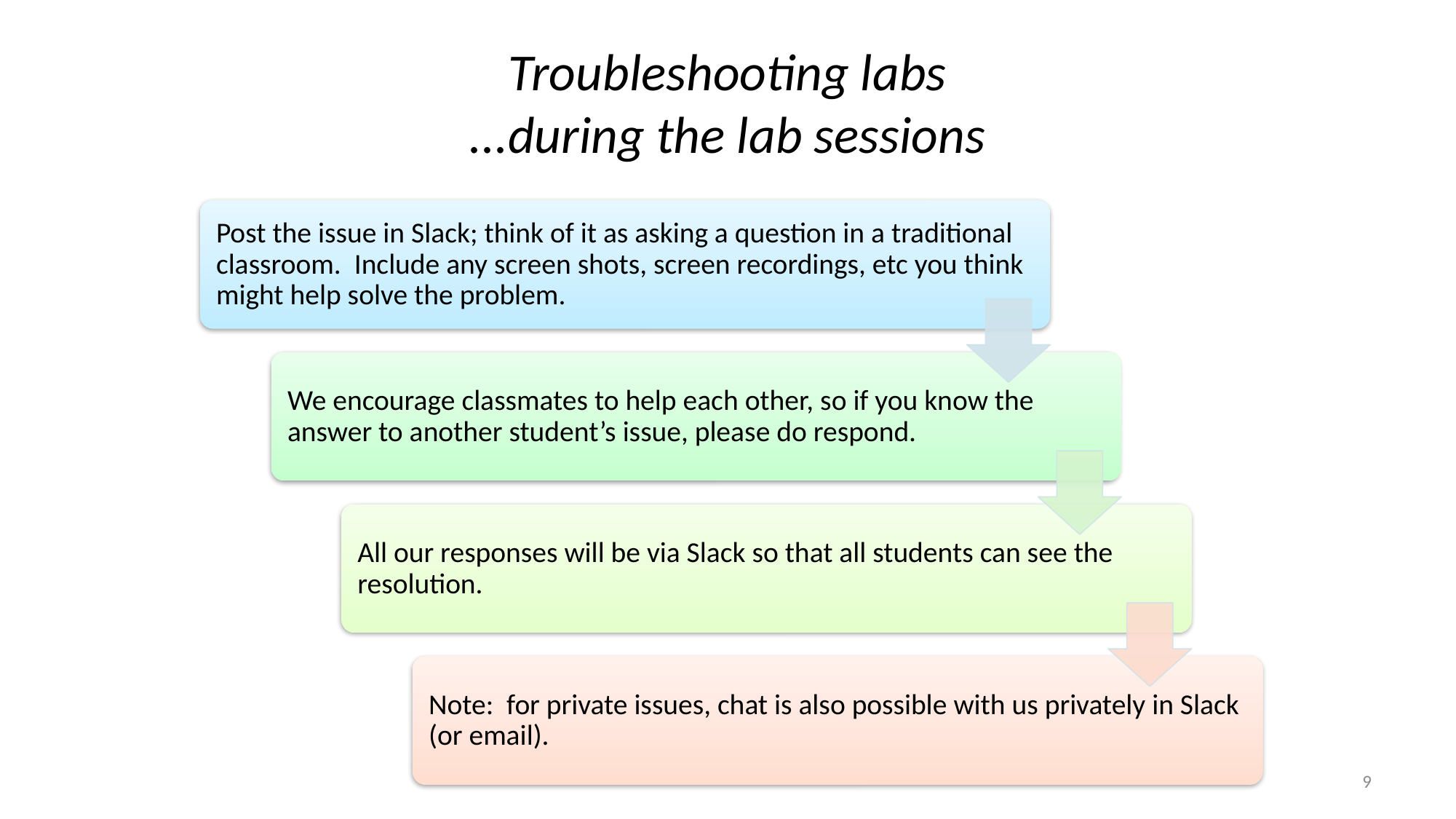

# Troubleshooting labs ...during the lab sessions
Post the issue in Slack; think of it as asking a question in a traditional classroom.  Include any screen shots, screen recordings, etc you think might help solve the problem.
We encourage classmates to help each other, so if you know the answer to another student’s issue, please do respond.
All our responses will be via Slack so that all students can see the resolution.
Note:  for private issues, chat is also possible with us privately in Slack (or email).

9